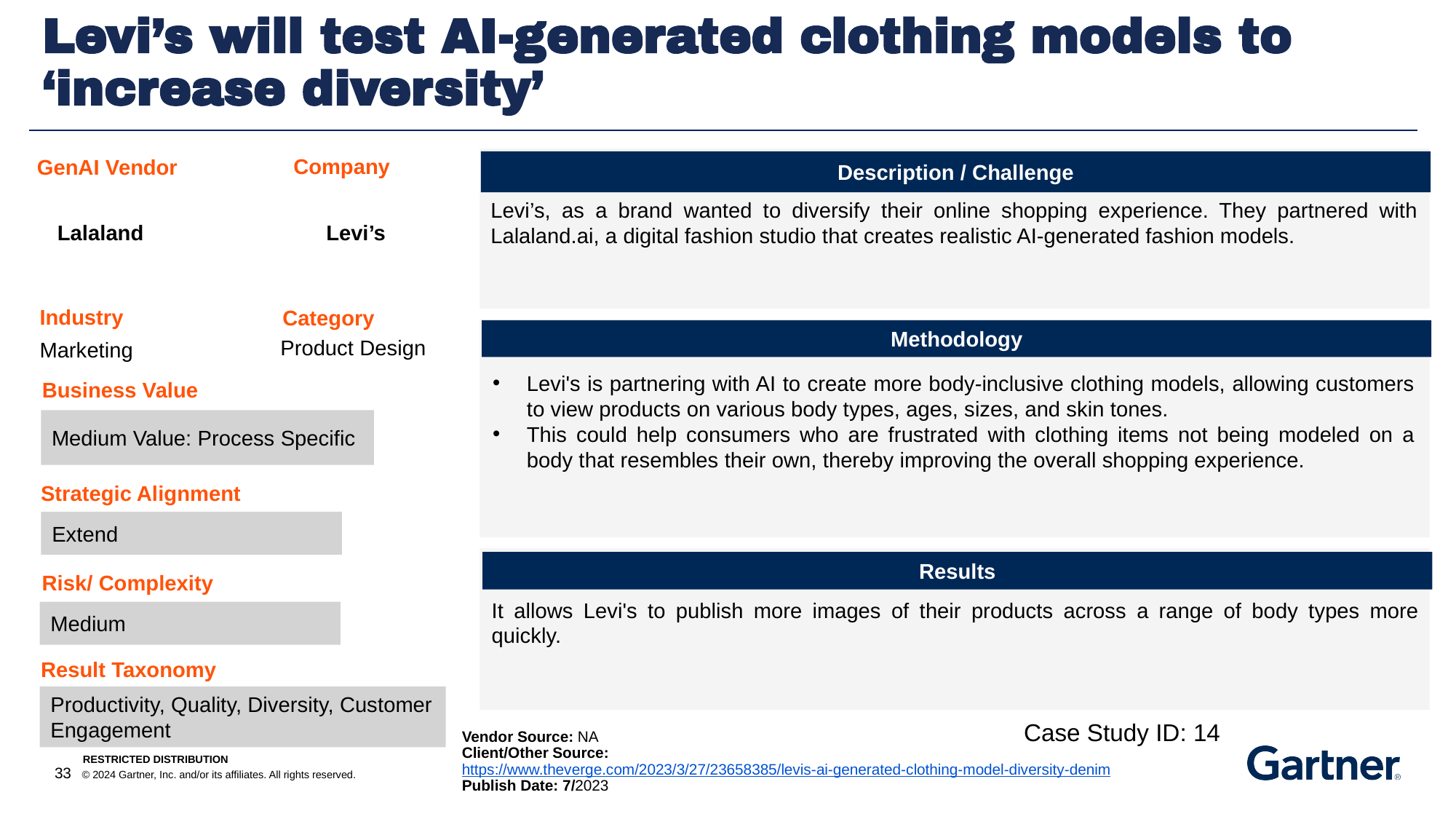

Levi’s will test AI-generated clothing models to ‘increase diversity’
Company
GenAI Vendor

Description / Challenge
Levi’s, as a brand wanted to diversify their online shopping experience. They partnered with Lalaland.ai, a digital fashion studio that creates realistic AI-generated fashion models.
Levi’s
Lalaland
Industry
Category

Methodology
Product Design
Marketing
Levi's is partnering with AI to create more body-inclusive clothing models, allowing customers to view products on various body types, ages, sizes, and skin tones.
This could help consumers who are frustrated with clothing items not being modeled on a body that resembles their own, thereby improving the overall shopping experience.
Business Value
Medium Value: Process Specific
Strategic Alignment
Extend

Results
Risk/ Complexity
It allows Levi's to publish more images of their products across a range of body types more quickly.
Medium
Result Taxonomy
Productivity, Quality, Diversity, Customer Engagement
Case Study ID: 14
Vendor Source: NA
Client/Other Source: https://www.theverge.com/2023/3/27/23658385/levis-ai-generated-clothing-model-diversity-denim
Publish Date: 7/2023